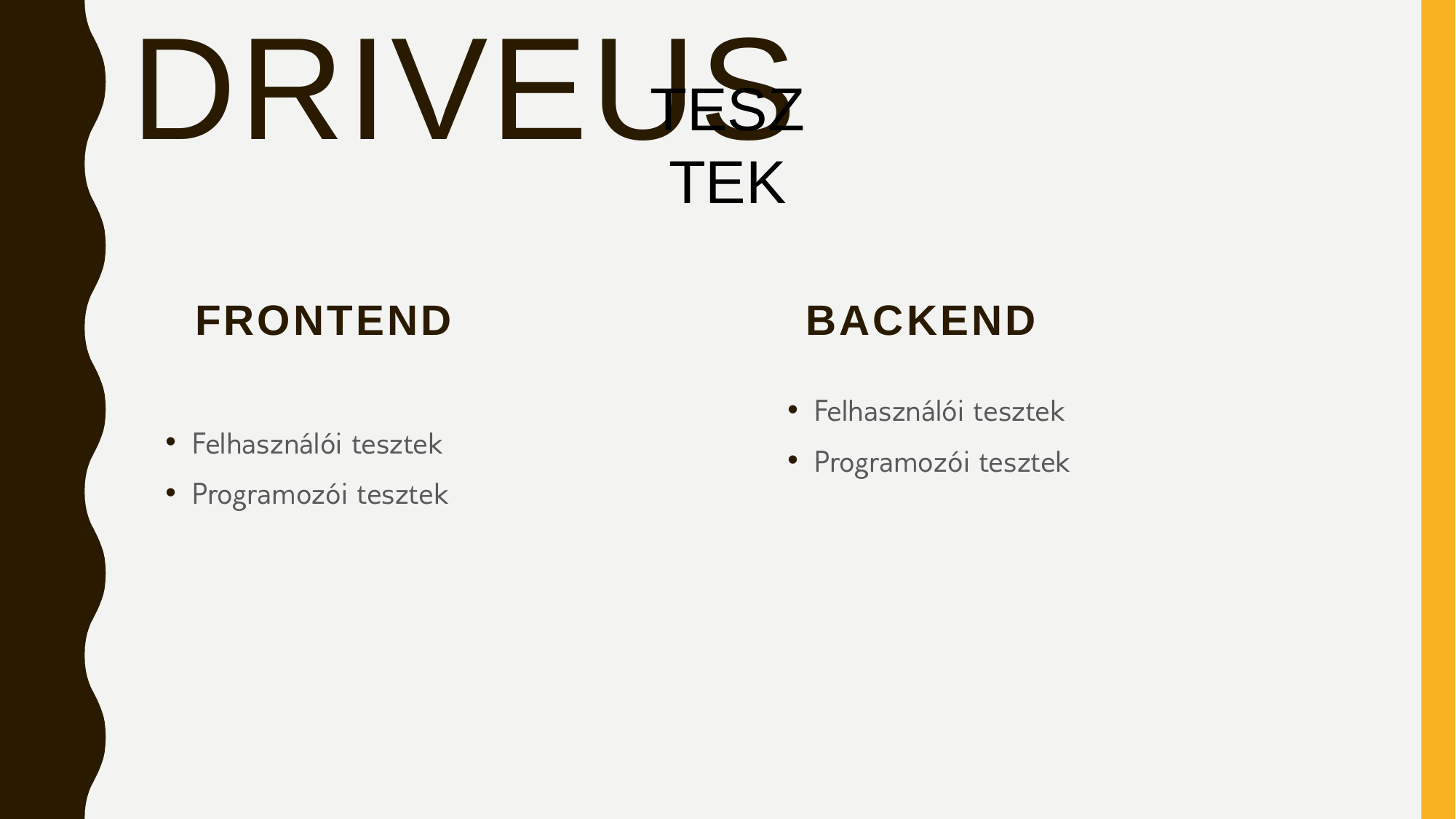

# DRIVEus
TESZTEK
backend
Frontend
Felhasználói tesztek
Programozói tesztek

Felhasználói tesztek
Programozói tesztek